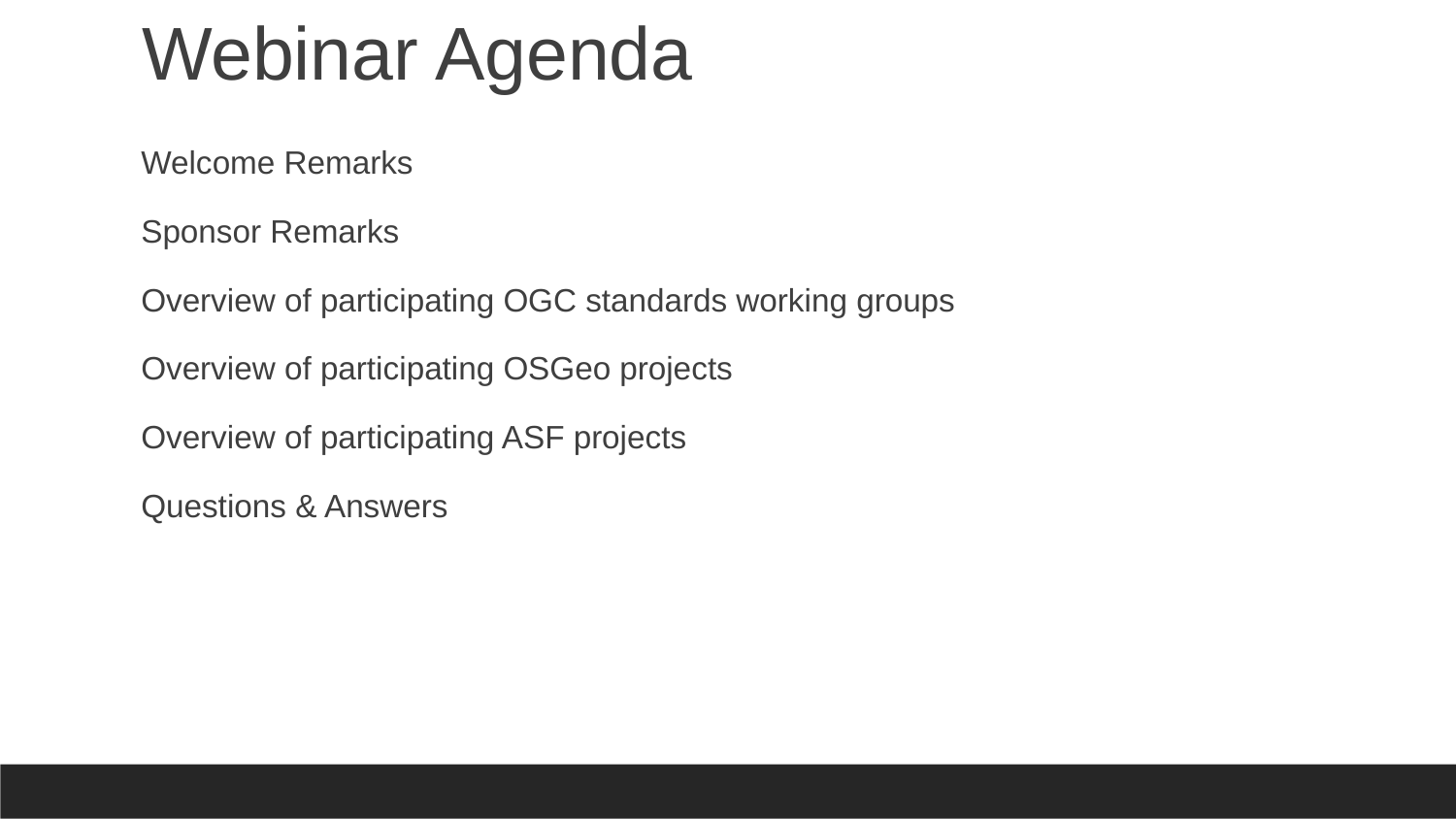

# Webinar Agenda
Welcome Remarks
Sponsor Remarks
Overview of participating OGC standards working groups
Overview of participating OSGeo projects
Overview of participating ASF projects
Questions & Answers